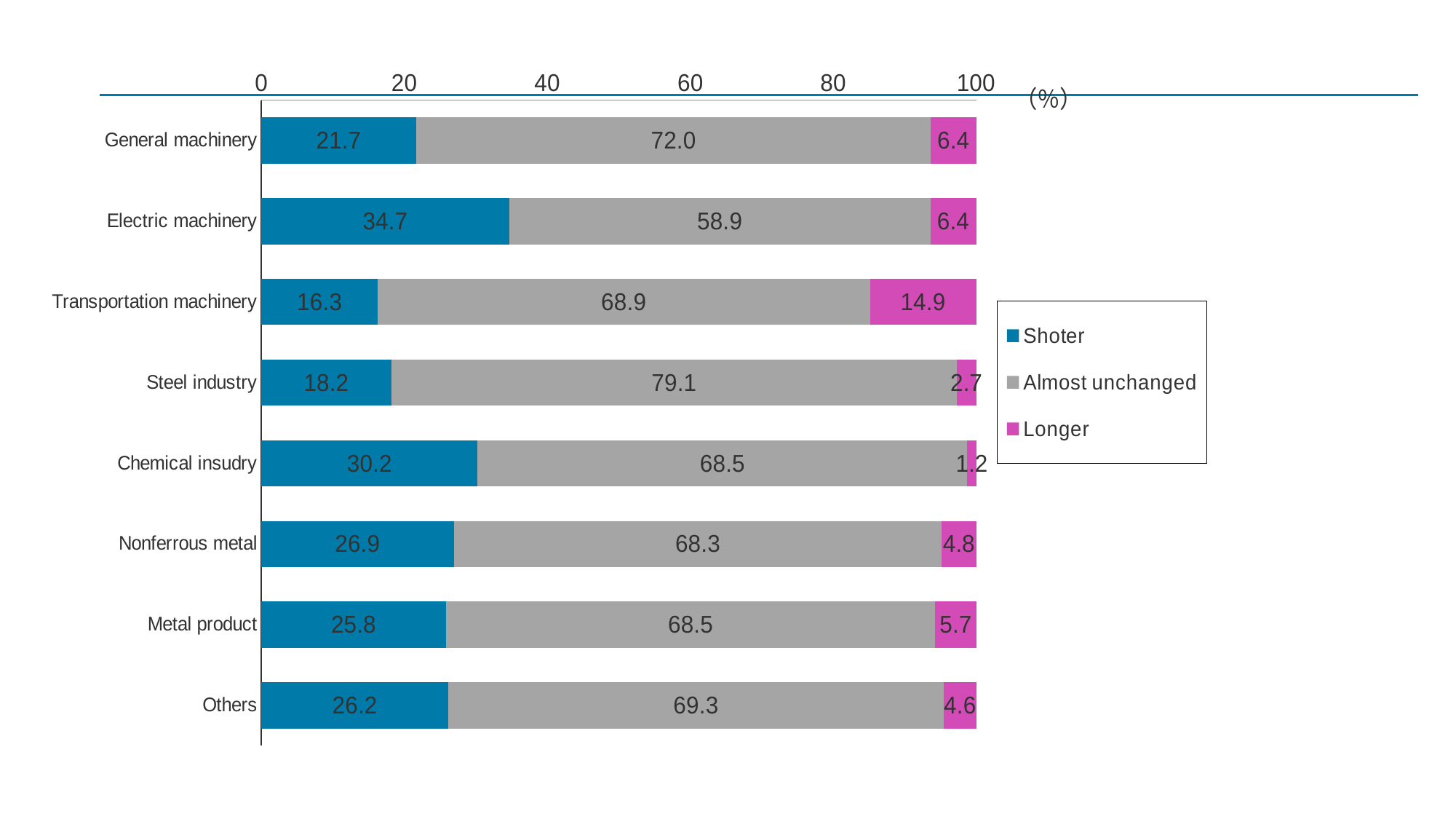

### Chart

| Category | Shoter | Almost unchanged | Longer |
|---|---|---|---|
| General machinery | 21.66997939348221 | 71.96819186210632 | 6.3618287444114685 |
| Electric machinery | 34.669339656829834 | 58.91783833503723 | 6.412825733423233 |
| Transportation machinery | 16.25344306230545 | 68.87052059173584 | 14.876033365726471 |
| Steel industry | 18.18181872367859 | 79.09091114997864 | 2.7272727340459824 |
| Chemical insudry | 30.24691343307495 | 68.5185194015503 | 1.2345679104328156 |
| Nonferrous metal | 26.923078298568726 | 68.2692289352417 | 4.807692393660545 |
| Metal product | 25.811436772346497 | 68.46985816955566 | 5.718701705336571 |
| Others | 26.16426646709442 | 69.26333904266357 | 4.572396352887154 |